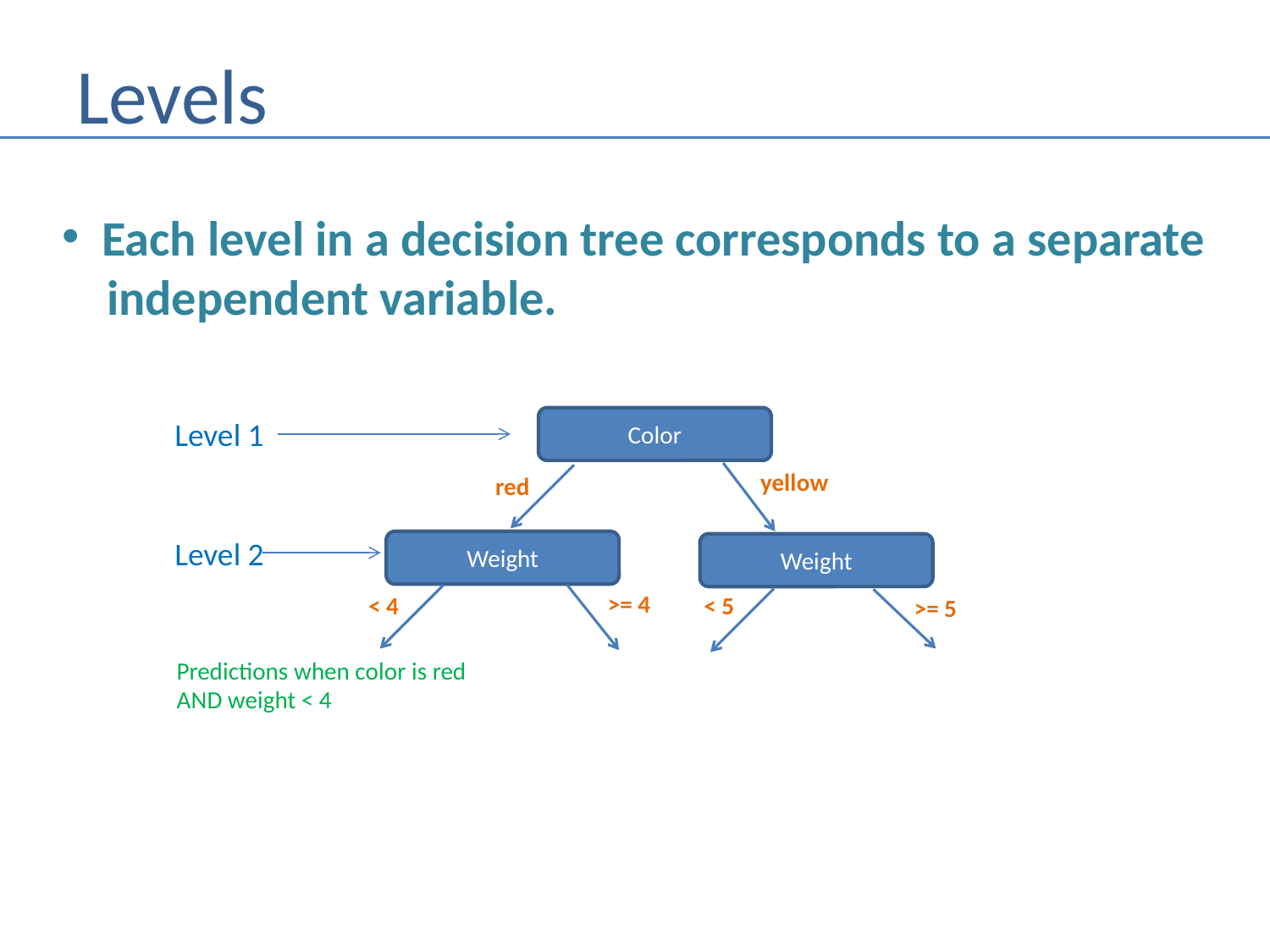

# Levels
Each level in a decision tree corresponds to a separate
    independent variable.

Color
Level 1
 yellow
red
Level 2
Weight
Weight
 >= 4
 < 4
 < 5
 >= 5
Predictions when color is red
AND weight < 4